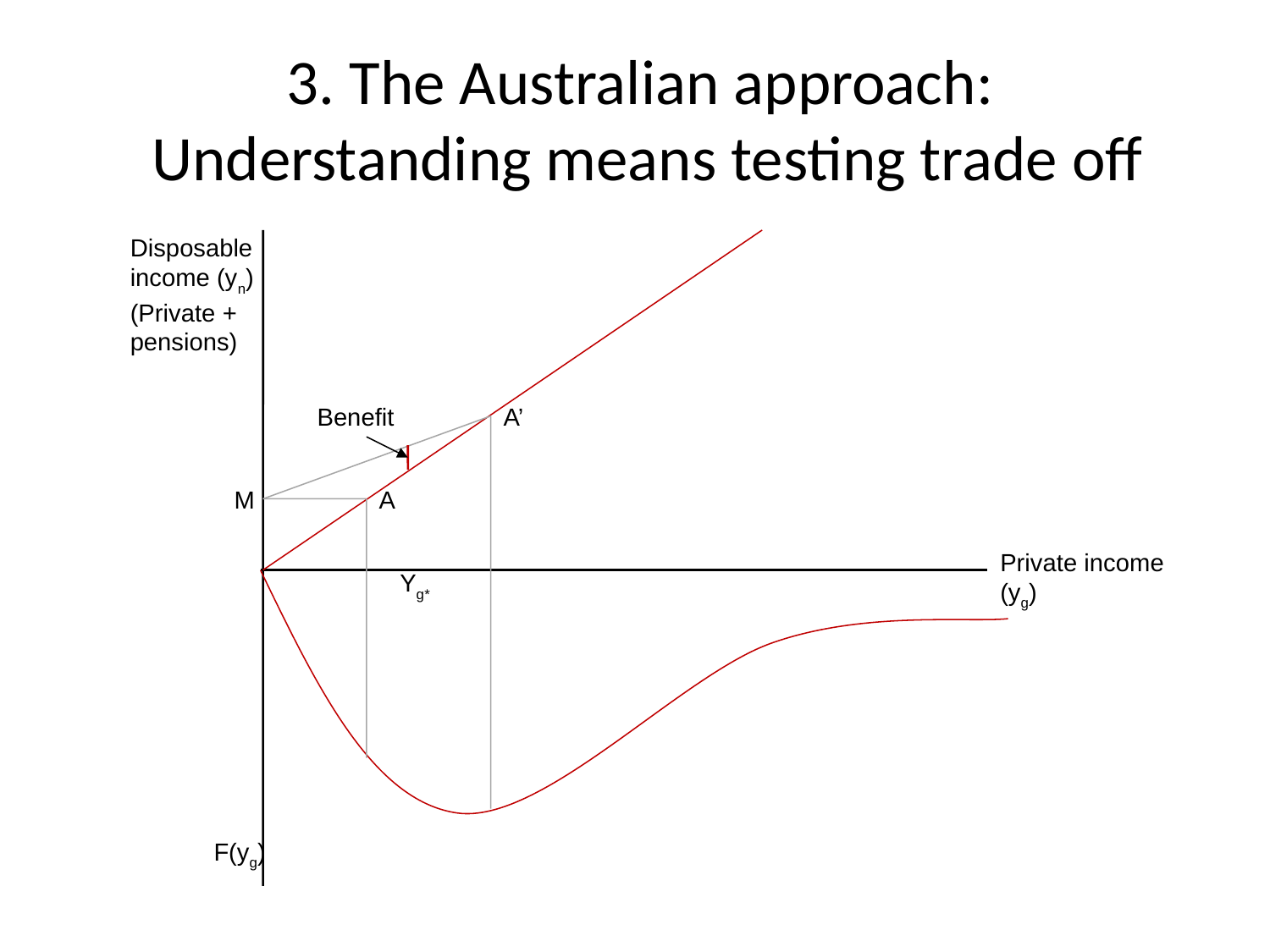

# 3. The Australian approach: Understanding means testing trade off
Disposable income (yn)
(Private + pensions)

Benefit
A’

M
A

Private income (yg)

Yg*

F(yg)